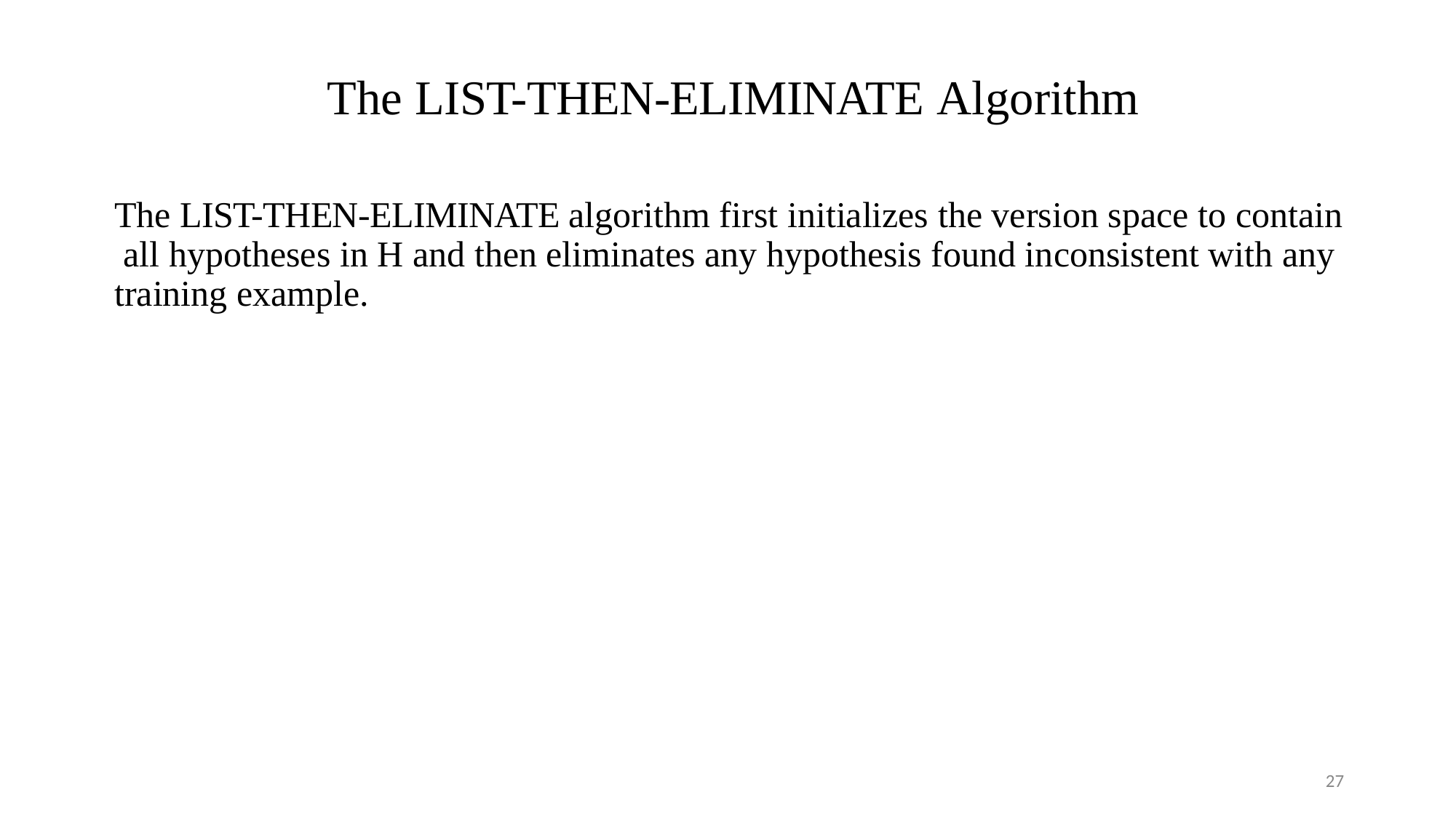

The LIST-THEN-ELIMINATE Algorithm
The LIST-THEN-ELIMINATE algorithm first initializes the version space to contain  all hypotheses in H and then eliminates any hypothesis found inconsistent with any  training example.
27